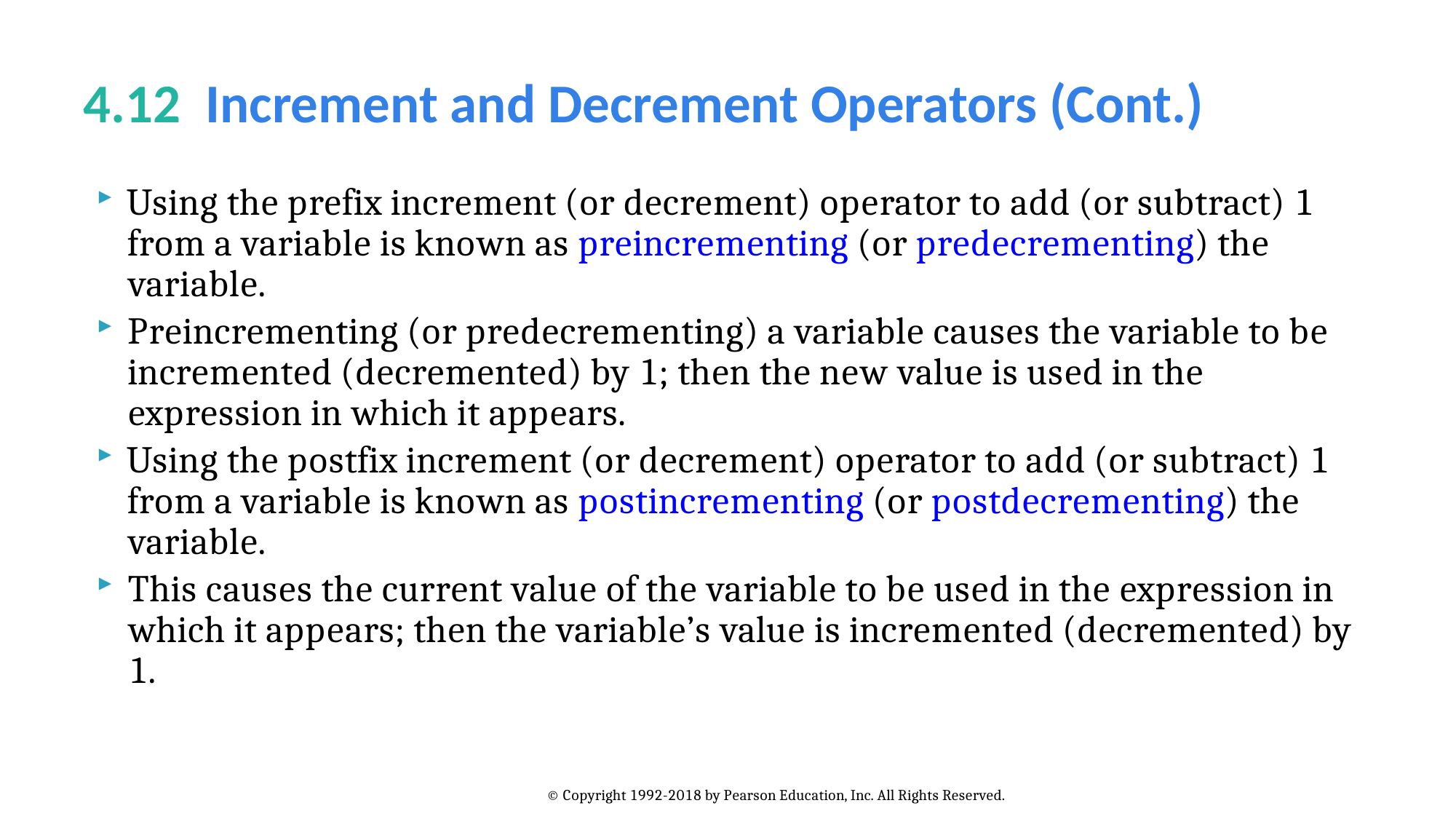

# 4.12  Increment and Decrement Operators (Cont.)
Using the prefix increment (or decrement) operator to add (or subtract) 1 from a variable is known as preincrementing (or predecrementing) the variable.
Preincrementing (or predecrementing) a variable causes the variable to be incremented (decremented) by 1; then the new value is used in the expression in which it appears.
Using the postfix increment (or decrement) operator to add (or subtract) 1 from a variable is known as postincrementing (or postdecrementing) the variable.
This causes the current value of the variable to be used in the expression in which it appears; then the variable’s value is incremented (decremented) by 1.
© Copyright 1992-2018 by Pearson Education, Inc. All Rights Reserved.